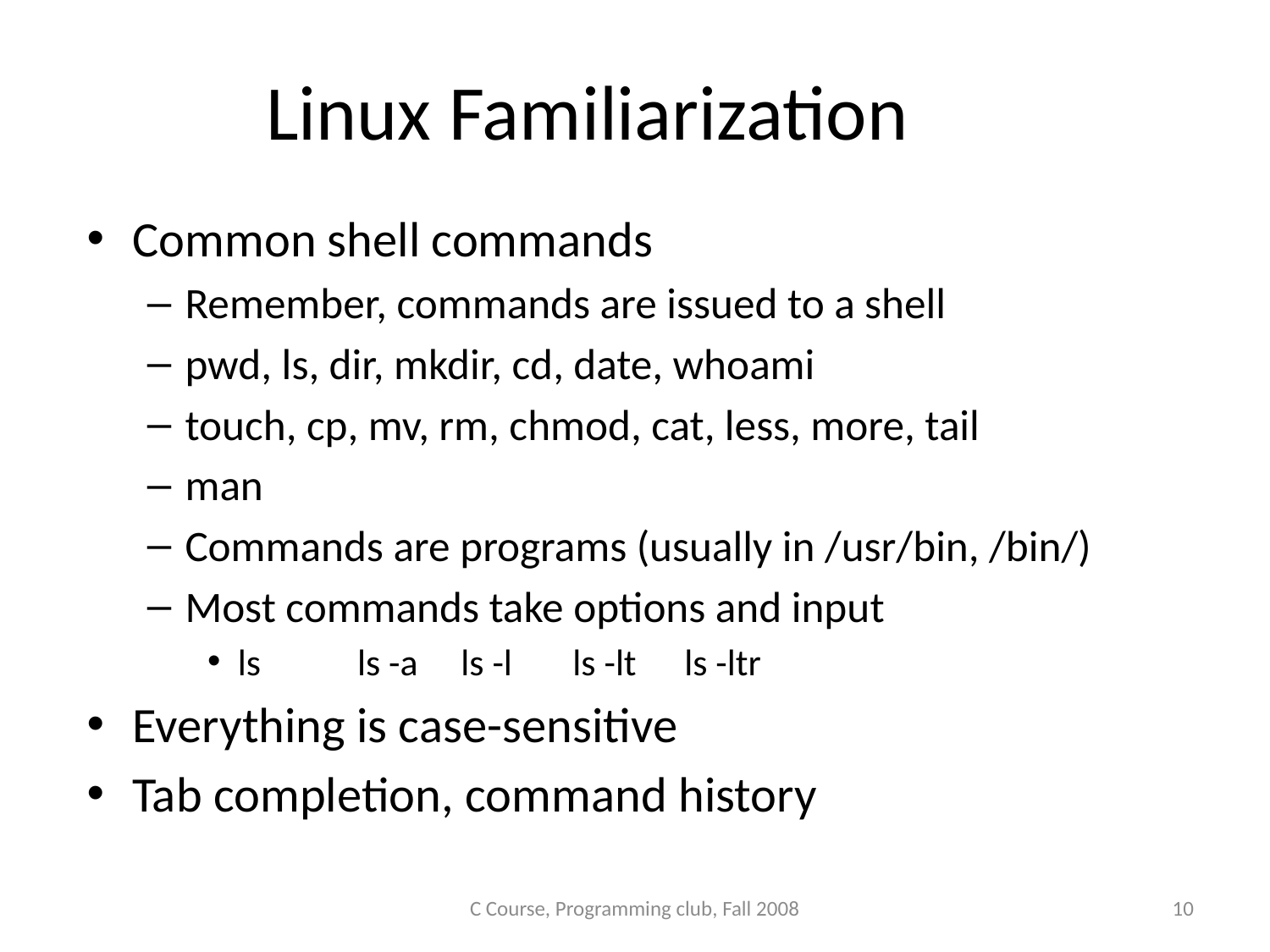

Linux Familiarization
Common shell commands
Remember, commands are issued to a shell
pwd, ls, dir, mkdir, cd, date, whoami
touch, cp, mv, rm, chmod, cat, less, more, tail
man
Commands are programs (usually in /usr/bin, /bin/)
Most commands take options and input
ls	 ls -a	ls -l	ls -lt	ls -ltr
Everything is case-sensitive
Tab completion, command history
C Course, Programming club, Fall 2008
10